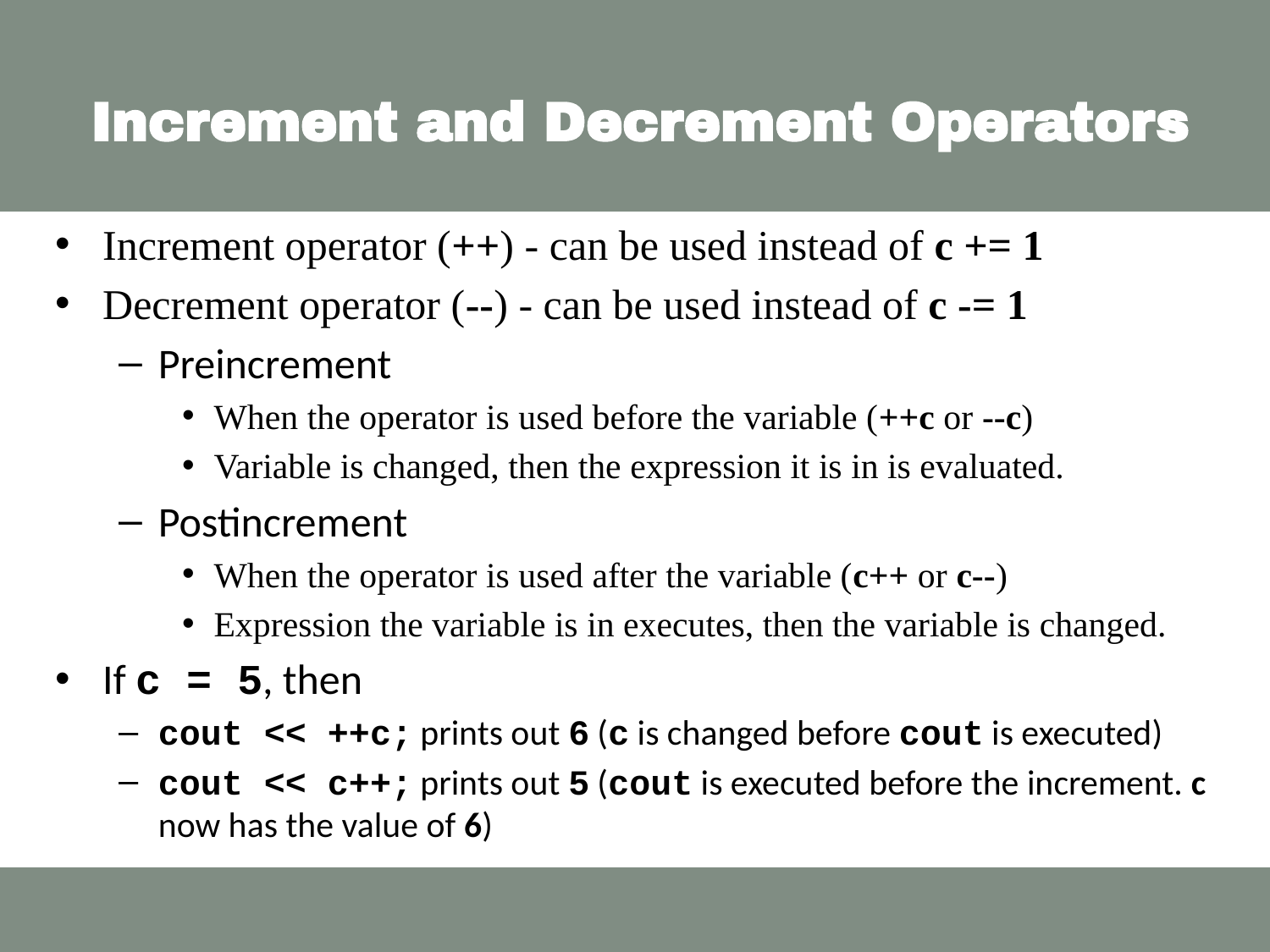

# Increment and Decrement Operators
Increment operator (++) - can be used instead of c += 1
Decrement operator (--) - can be used instead of c -= 1
Preincrement
When the operator is used before the variable (++c or --c)
Variable is changed, then the expression it is in is evaluated.
Postincrement
When the operator is used after the variable (c++ or c--)
Expression the variable is in executes, then the variable is changed.
If c = 5, then
cout << ++c; prints out 6 (c is changed before cout is executed)
cout << c++; prints out 5 (cout is executed before the increment. c now has the value of 6)